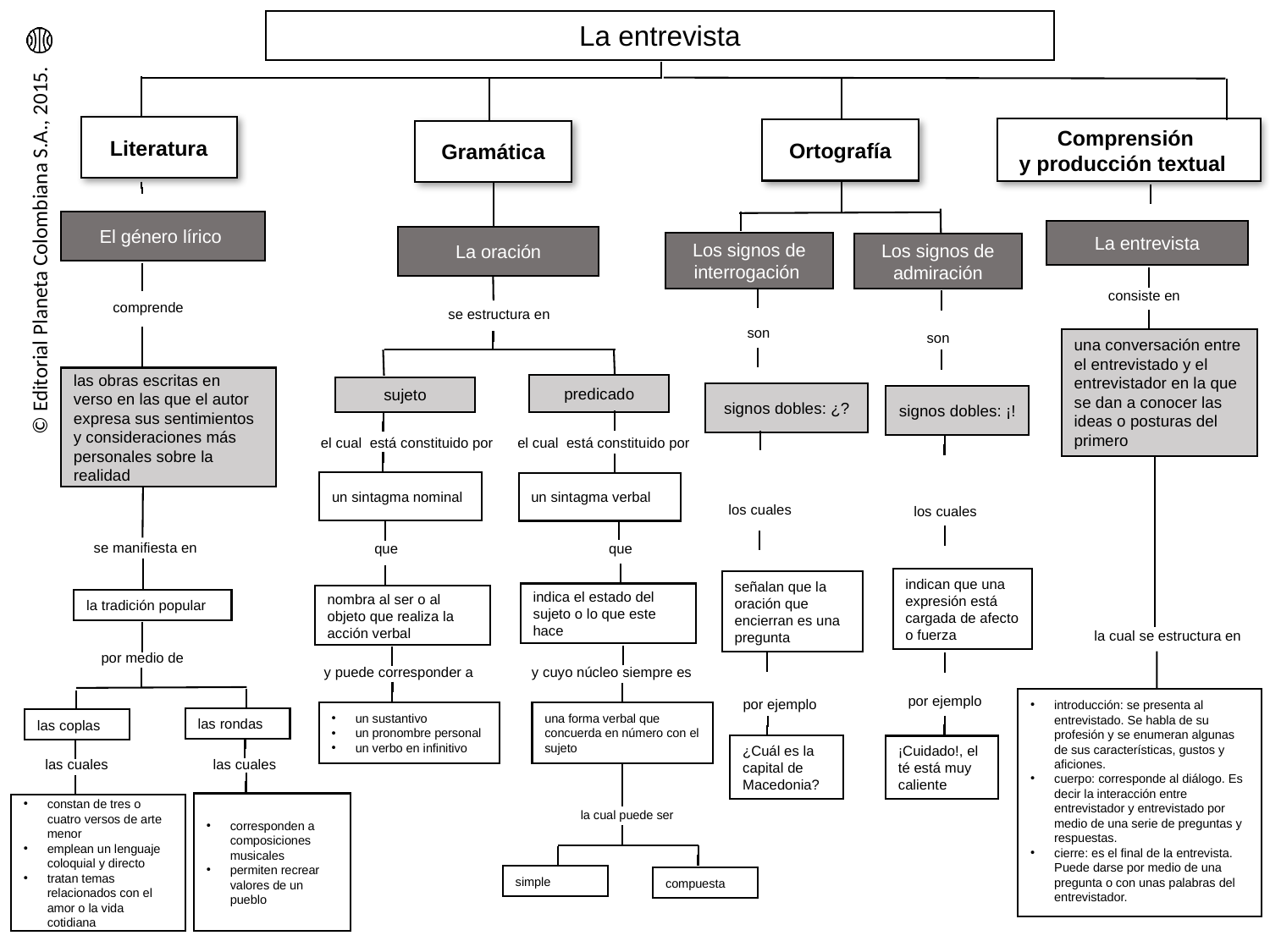

La entrevista
Literatura
Comprensión
y producción textual
Ortografía
Gramática
El género lírico
La entrevista
La oración
Los signos de interrogación
Los signos de admiración
consiste en
 comprende
     se estructura en
     son
     son
una conversación entre el entrevistado y el entrevistador en la que se dan a conocer las ideas o posturas del primero
las obras escritas en verso en las que el autor expresa sus sentimientos y consideraciones más personales sobre la realidad
predicado
sujeto
signos dobles: ¿?
signos dobles: ¡!
    el cual  está constituido por
    el cual  está constituido por

un sintagma nominal
un sintagma verbal

  los cuales

  los cuales

     se manifiesta en
     que
     que
indican que una expresión está cargada de afecto
o fuerza
señalan que la oración que encierran es una pregunta
indica el estado del sujeto o lo que este hace
nombra al ser o al objeto que realiza la acción verbal
la tradición popular

    la cual se estructura en
     por medio de
     y puede corresponder a
     y cuyo núcleo siempre es

     por ejemplo

introducción: se presenta al entrevistado. Se habla de su profesión y se enumeran algunas de sus características, gustos y aficiones.
cuerpo: corresponde al diálogo. Es decir la interacción entre entrevistador y entrevistado por medio de una serie de preguntas y respuestas.
cierre: es el final de la entrevista. Puede darse por medio de una pregunta o con unas palabras del entrevistador.

por ejemplo

un sustantivo
un pronombre personal
un verbo en infinitivo
una forma verbal que concuerda en número con el sujeto
las rondas
las coplas
¿Cuál es la capital de Macedonia?
¡Cuidado!, el té está muy caliente
      las cuales
     las cuales

corresponden a composiciones musicales
permiten recrear valores de un pueblo

constan de tres o cuatro versos de arte menor
emplean un lenguaje coloquial y directo
tratan temas relacionados con el amor o la vida cotidiana

     la cual puede ser
simple
compuesta